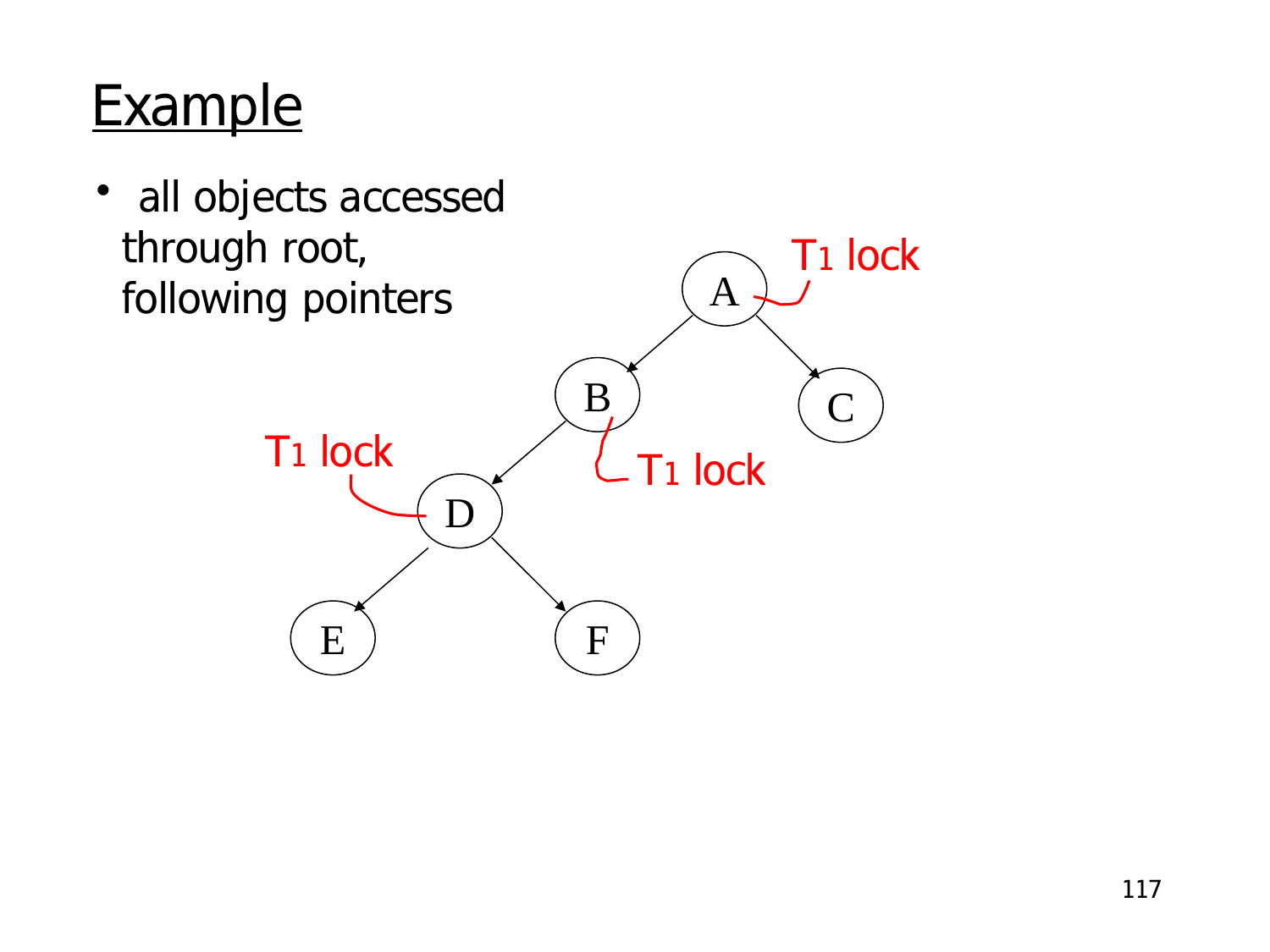

Example
 all objects accessed
  through root,
  following pointers
T1 lock

T1 lock
T1 lock

A

B
C

D

E
F
117